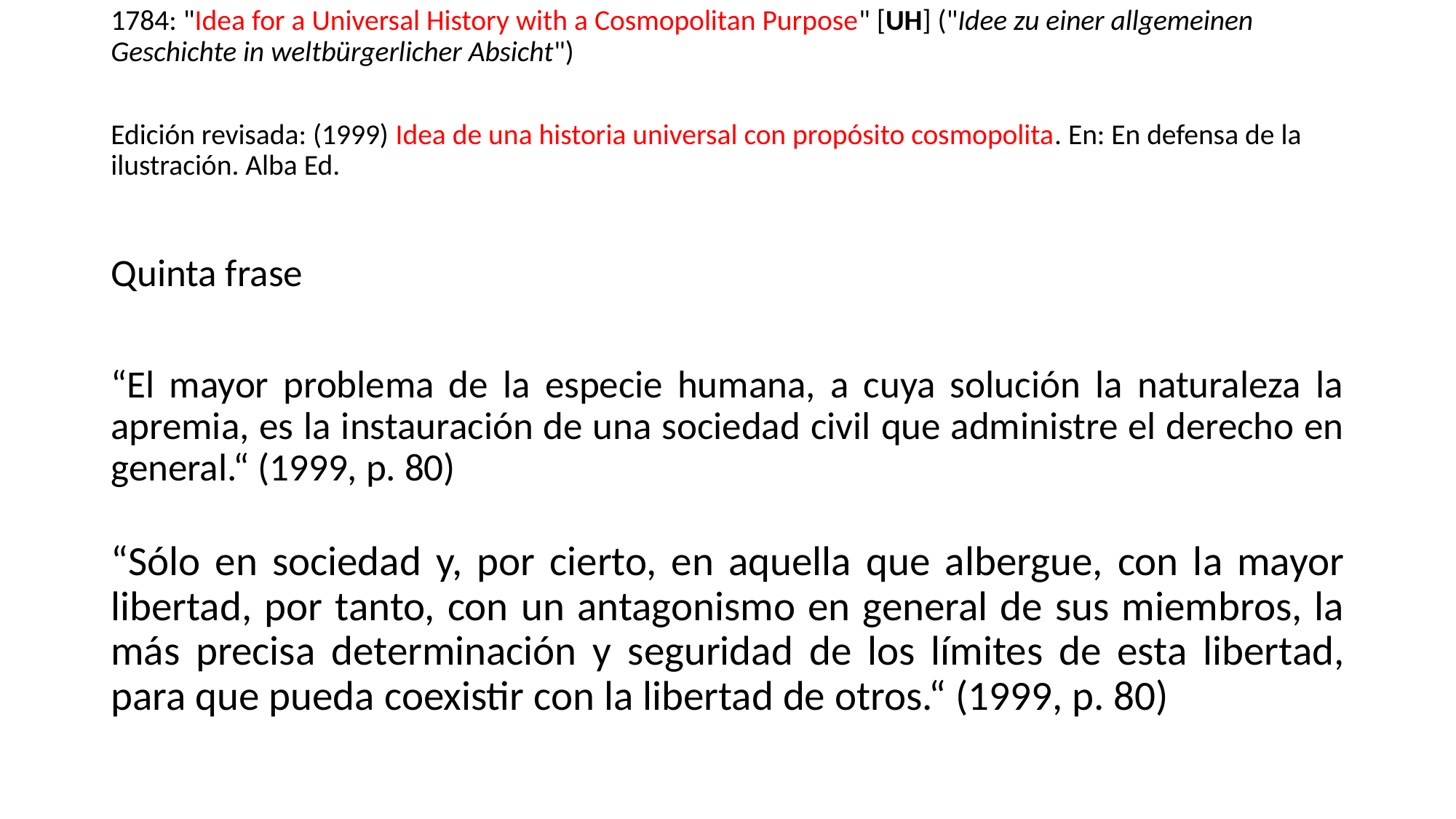

1784: "Idea for a Universal History with a Cosmopolitan Purpose" [UH] ("Idee zu einer allgemeinen Geschichte in weltbürgerlicher Absicht")

Edición revisada: (1999) Idea de una historia universal con propósito cosmopolita. En: En defensa de la ilustración. Alba Ed.

Quinta frase

“El mayor problema de la especie humana, a cuya solución la naturaleza la apremia, es la instauración de una sociedad civil que administre el derecho en general.“ (1999, p. 80)

“Sólo en sociedad y, por cierto, en aquella que albergue, con la mayor libertad, por tanto, con un antagonismo en general de sus miembros, la más precisa determinación y seguridad de los límites de esta libertad, para que pueda coexistir con la libertad de otros.“ (1999, p. 80)